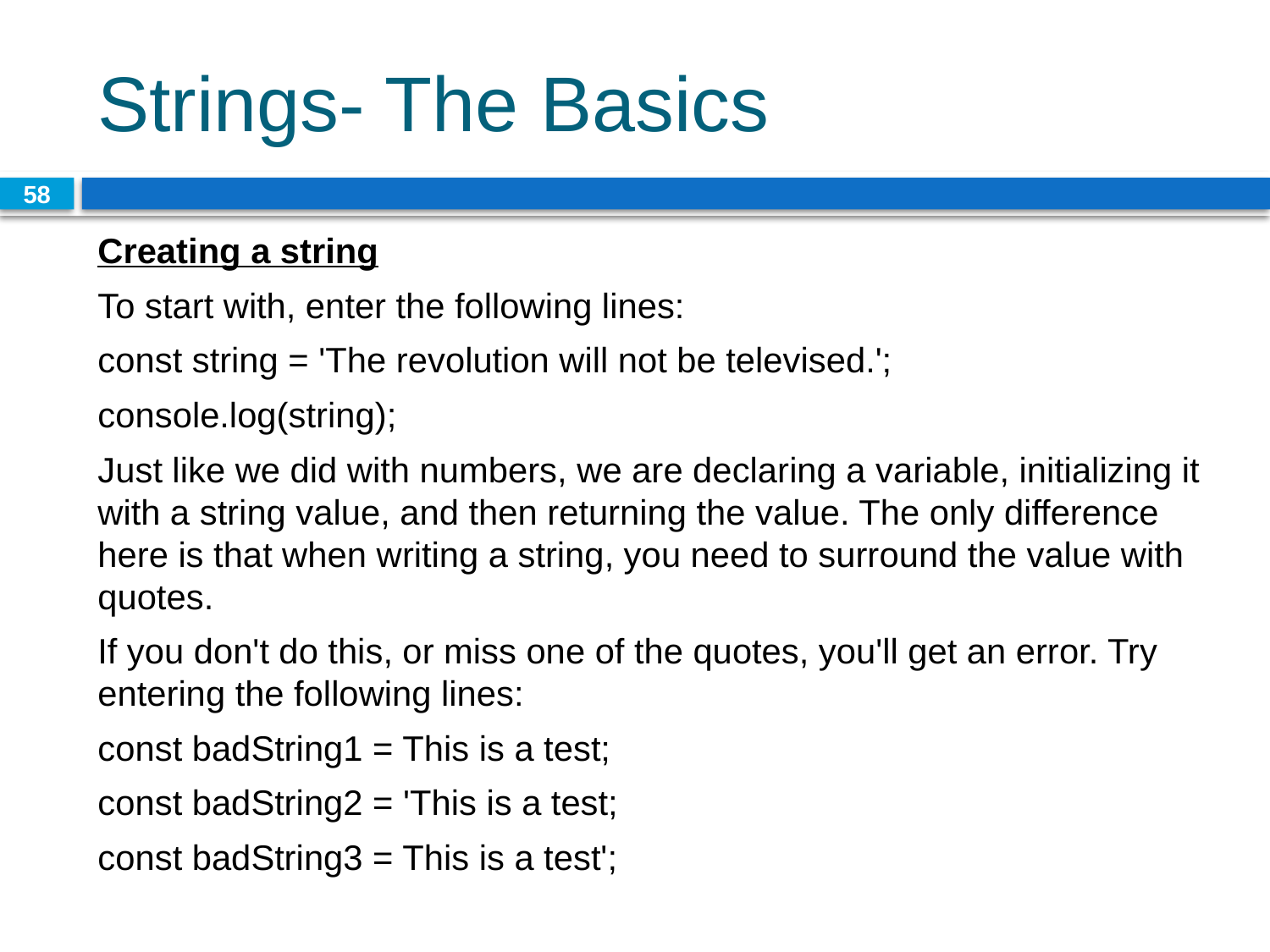

# Strings- The Basics
58
Creating a string
To start with, enter the following lines:
const string = 'The revolution will not be televised.';
console.log(string);
Just like we did with numbers, we are declaring a variable, initializing it with a string value, and then returning the value. The only difference here is that when writing a string, you need to surround the value with quotes.
If you don't do this, or miss one of the quotes, you'll get an error. Try entering the following lines:
const badString1 = This is a test;
const badString2 = 'This is a test;
const badString3 = This is a test';